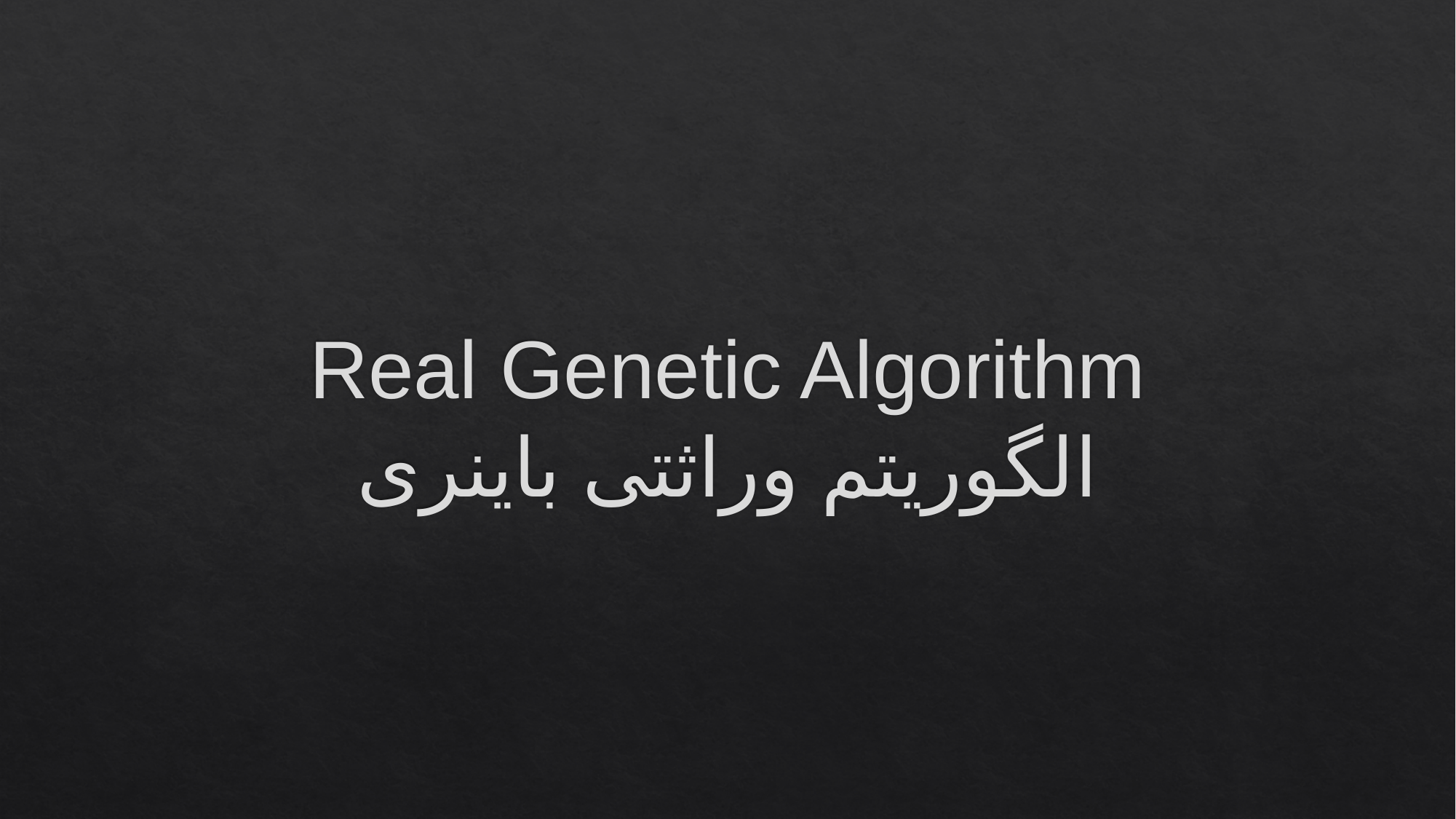

# Real Genetic Algorithm الگوریتم وراثتی باینری